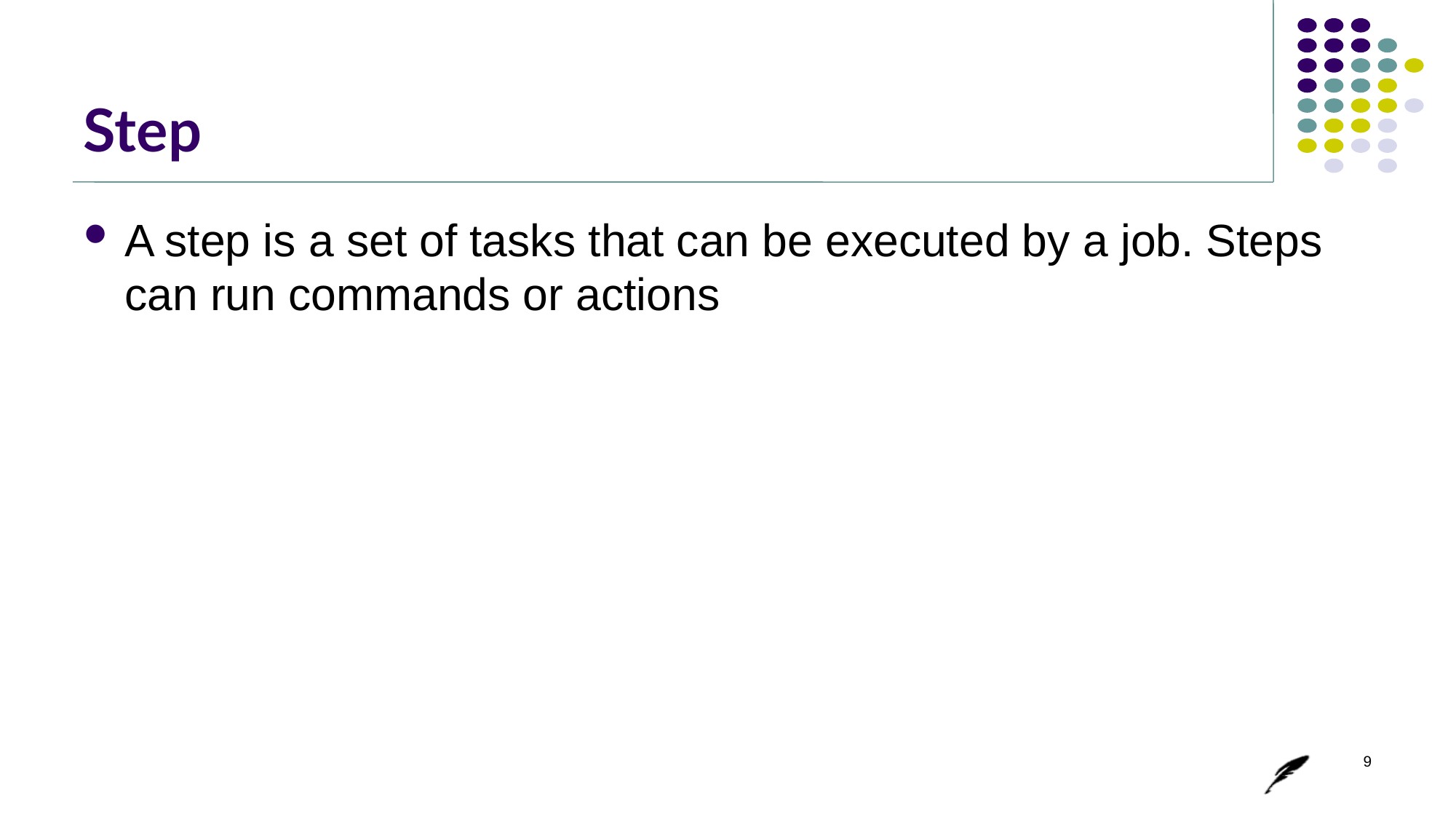

# Step
A step is a set of tasks that can be executed by a job. Steps can run commands or actions
9